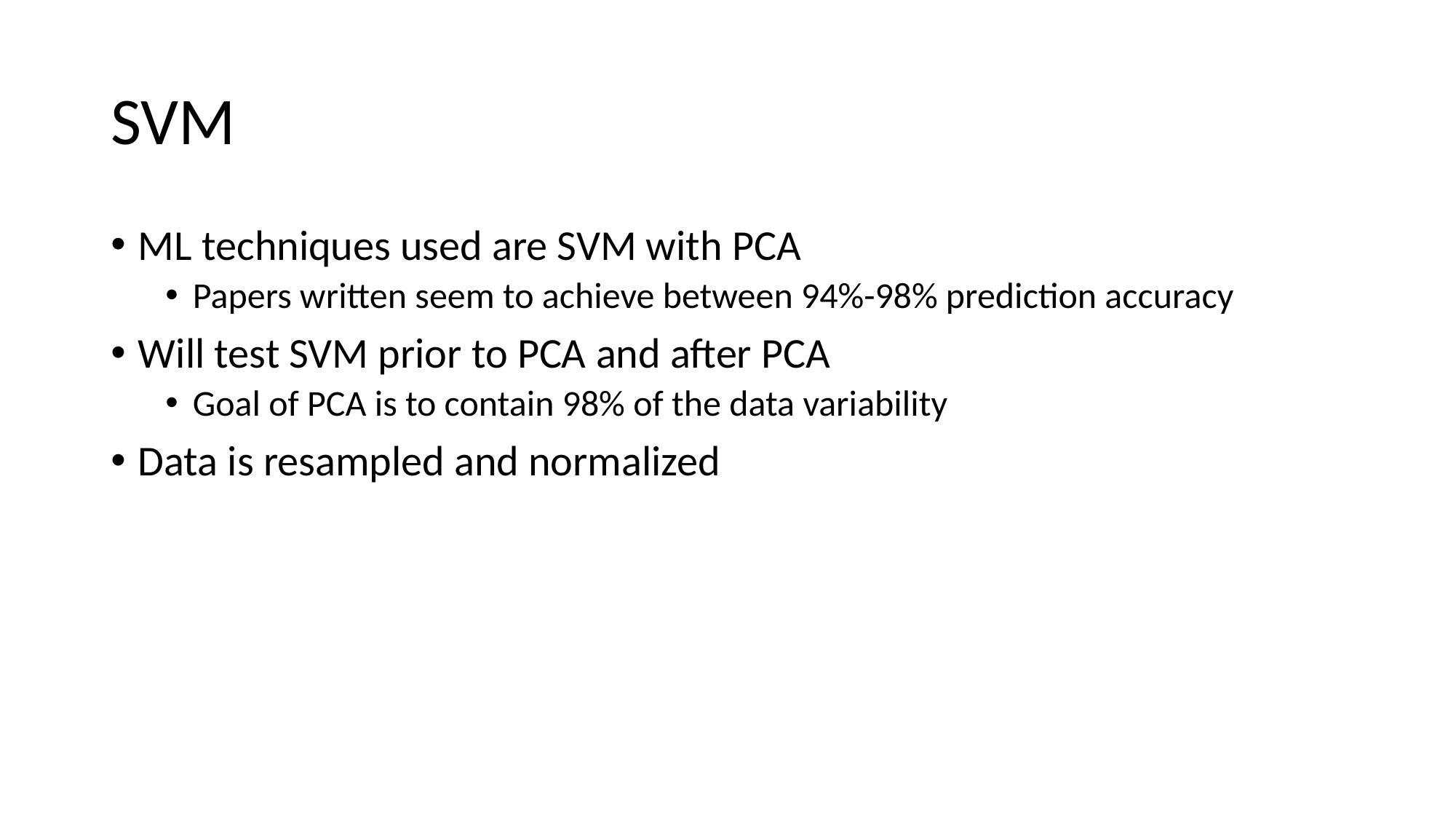

# SVM
ML techniques used are SVM with PCA
Papers written seem to achieve between 94%-98% prediction accuracy
Will test SVM prior to PCA and after PCA
Goal of PCA is to contain 98% of the data variability
Data is resampled and normalized